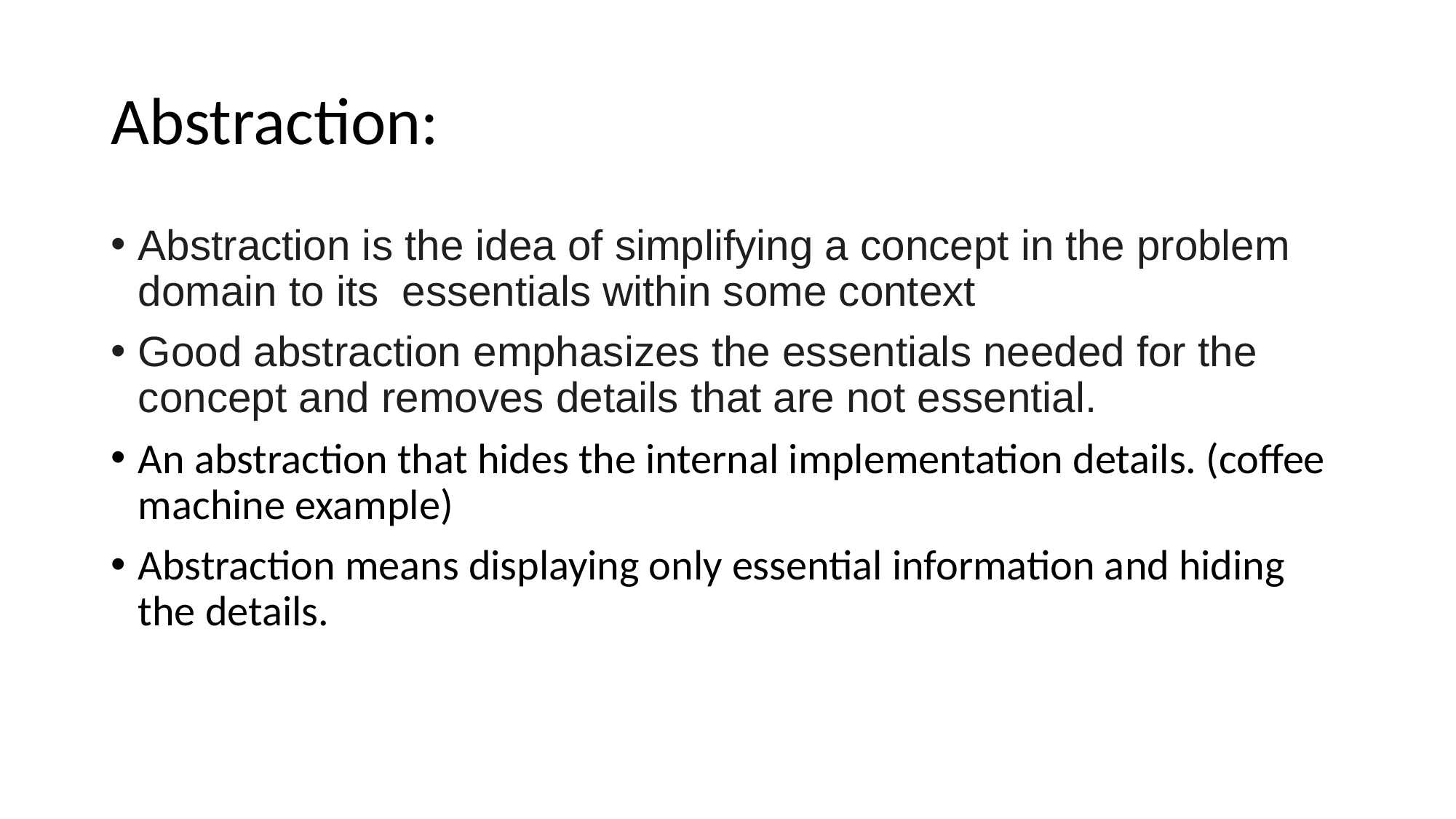

# Abstraction:
Abstraction is the idea of simplifying a concept in the problem domain to its  essentials within some context
Good abstraction emphasizes the essentials needed for the concept and removes details that are not essential.
An abstraction that hides the internal implementation details. (coffee machine example)
Abstraction means displaying only essential information and hiding the details.